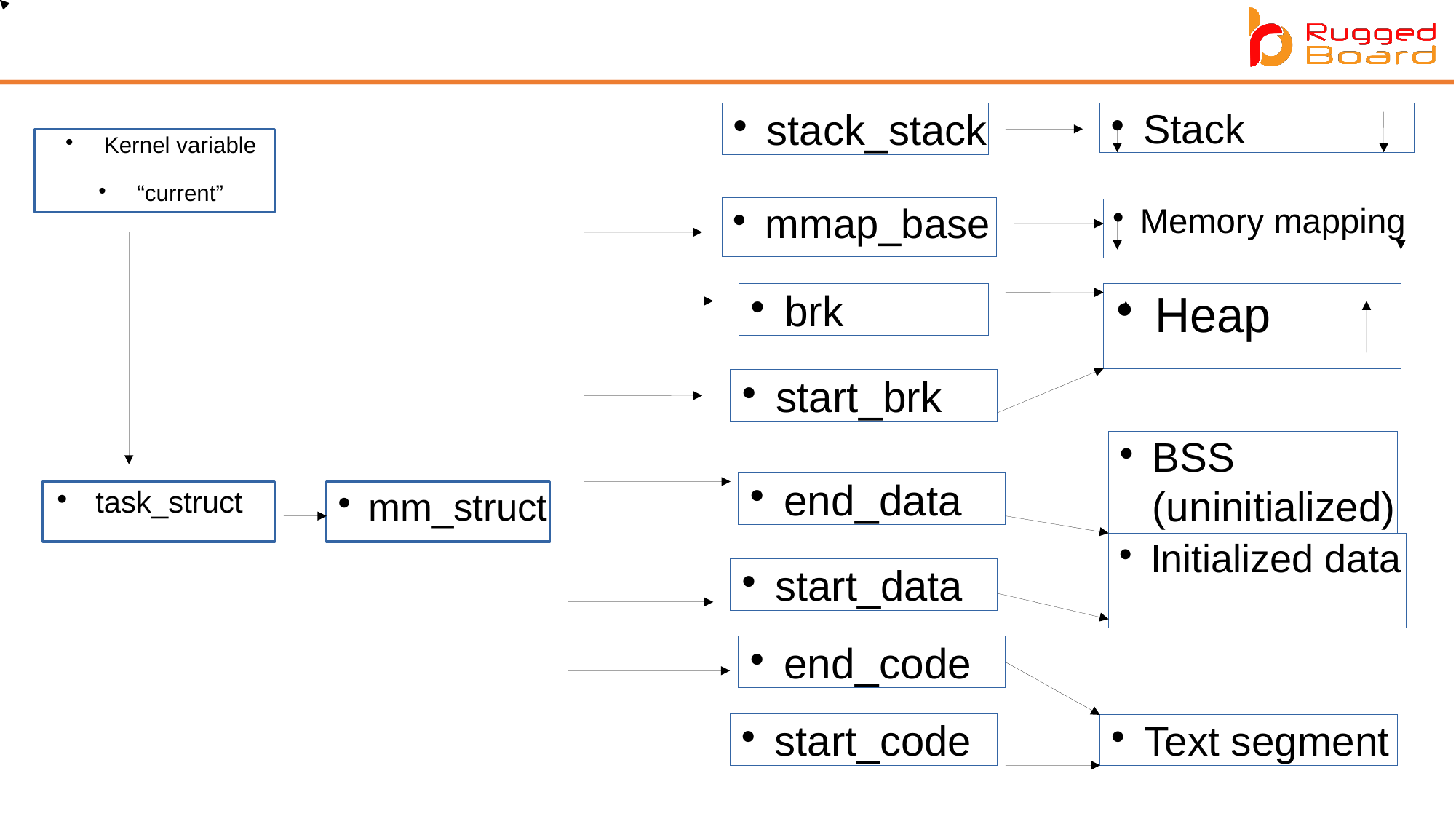

stack_stack
Stack

Kernel variable
“current”

mmap_base
Memory mapping

brk
Heap

start_brk

BSS (uninitialized)
end_data
task_struct
mm_struct

Initialized data
start_data

end_code

start_code
Text segment